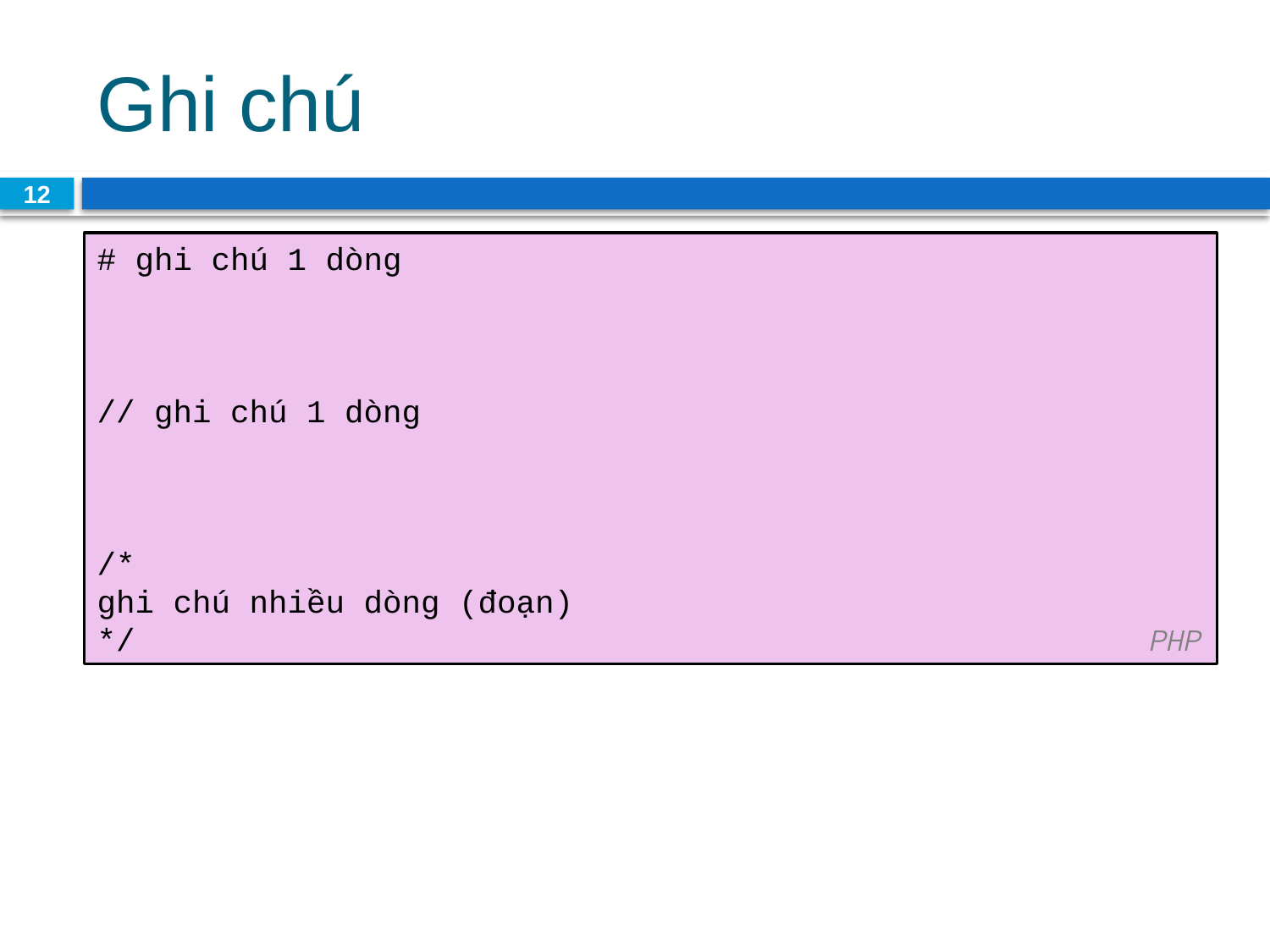

# Ghi chú
12
# ghi chú 1 dòng

// ghi chú 1 dòng

/*
ghi chú nhiều dòng (đoạn)
*/								  PHP